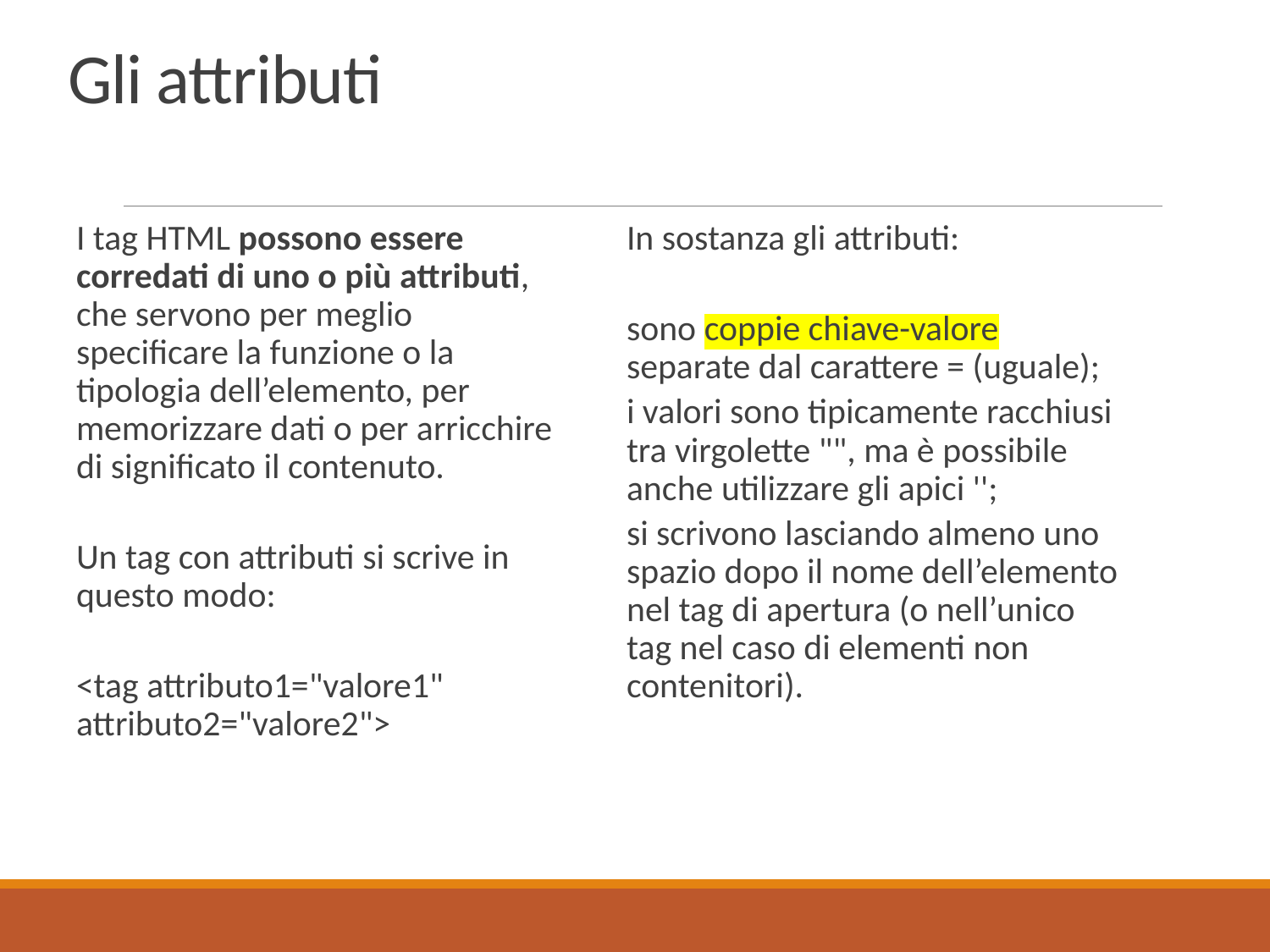

# Gli attributi
I tag HTML possono essere corredati di uno o più attributi, che servono per meglio specificare la funzione o la tipologia dell’elemento, per memorizzare dati o per arricchire di significato il contenuto.

Un tag con attributi si scrive in questo modo:

<tag attributo1="valore1" attributo2="valore2">
In sostanza gli attributi:

sono coppie chiave-valore separate dal carattere = (uguale);
i valori sono tipicamente racchiusi tra virgolette "", ma è possibile anche utilizzare gli apici '';
si scrivono lasciando almeno uno spazio dopo il nome dell’elemento nel tag di apertura (o nell’unico tag nel caso di elementi non contenitori).